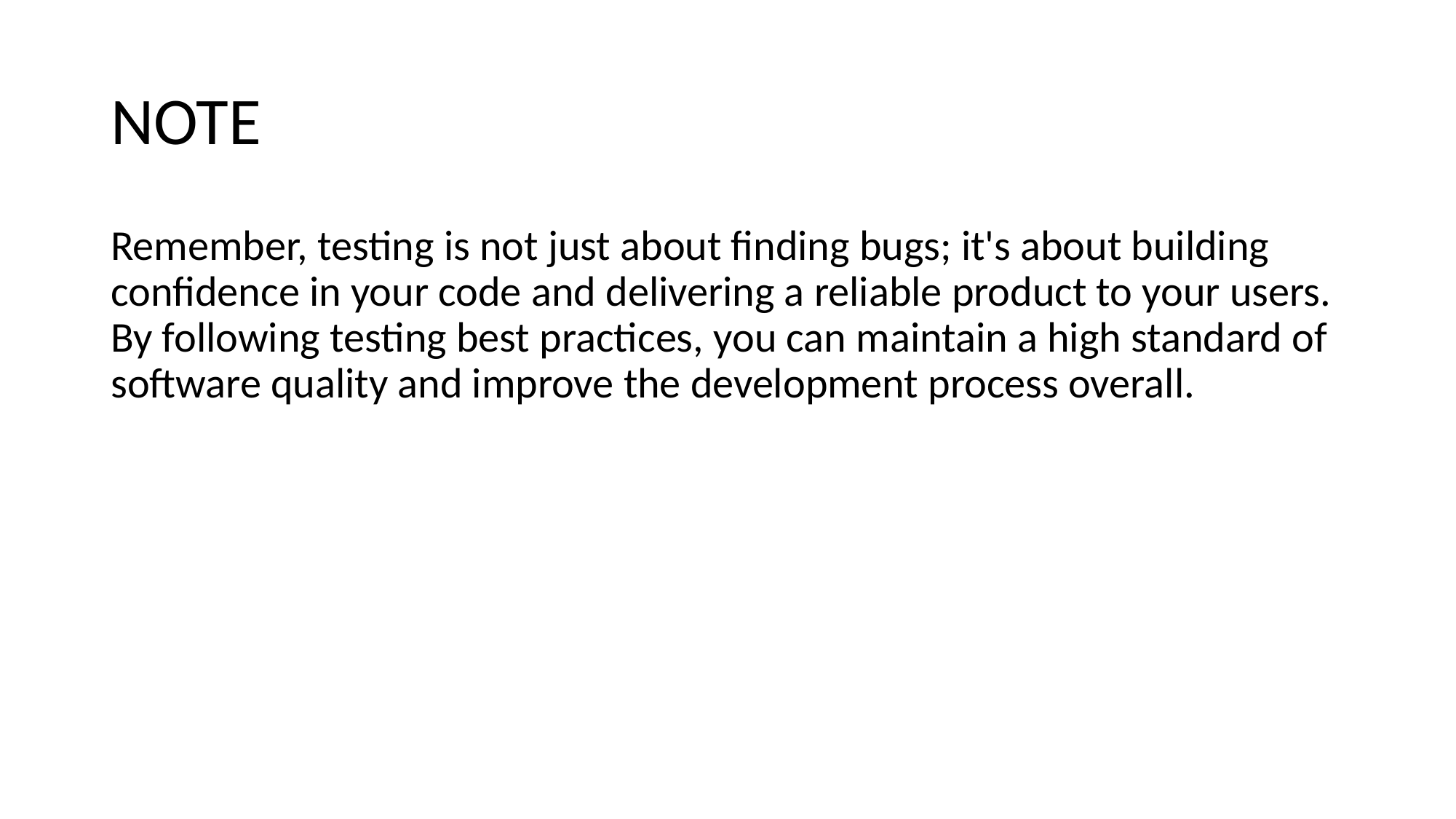

# NOTE
Remember, testing is not just about finding bugs; it's about building confidence in your code and delivering a reliable product to your users. By following testing best practices, you can maintain a high standard of software quality and improve the development process overall.